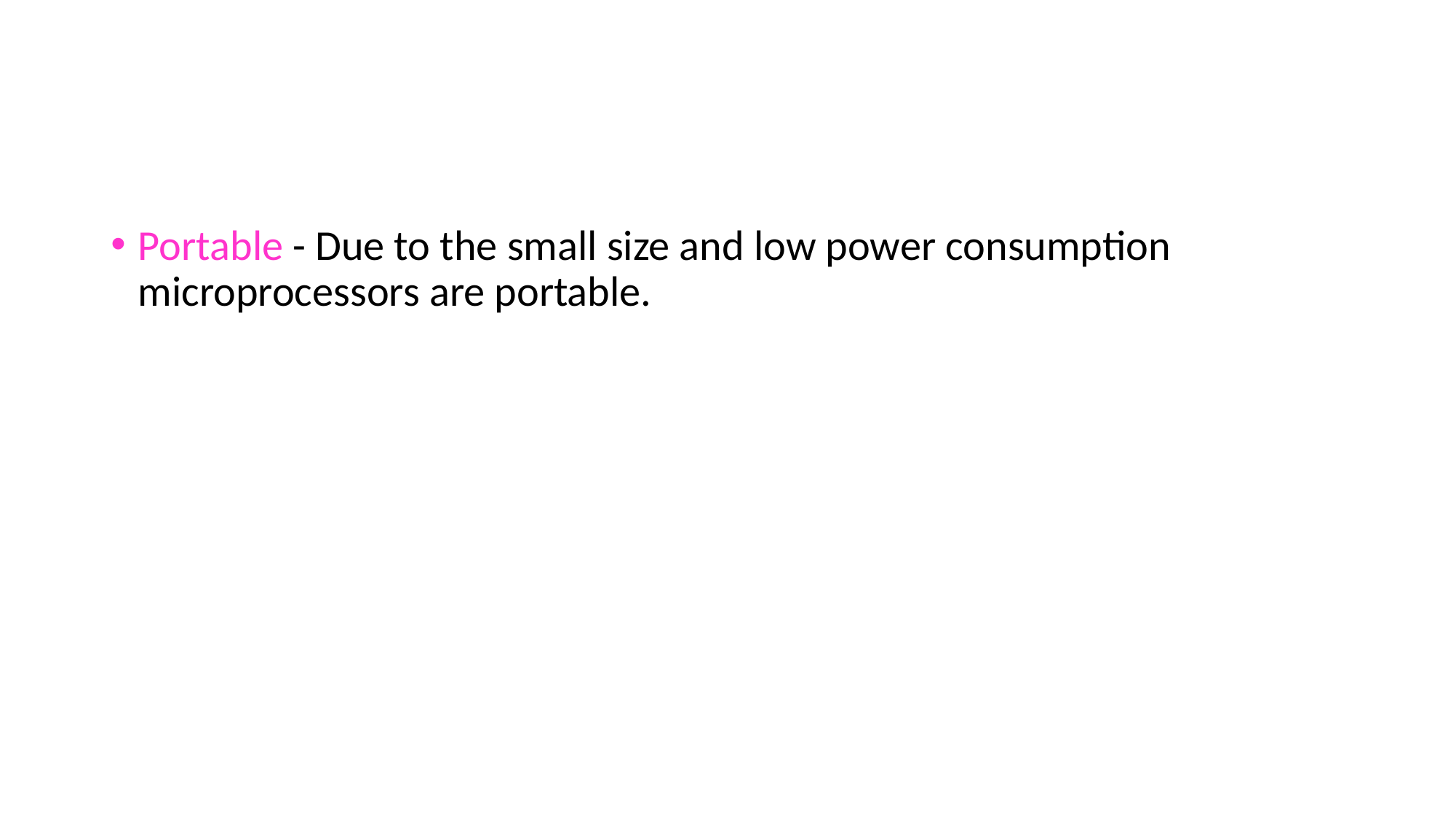

#
Portable - Due to the small size and low power consumption microprocessors are portable.